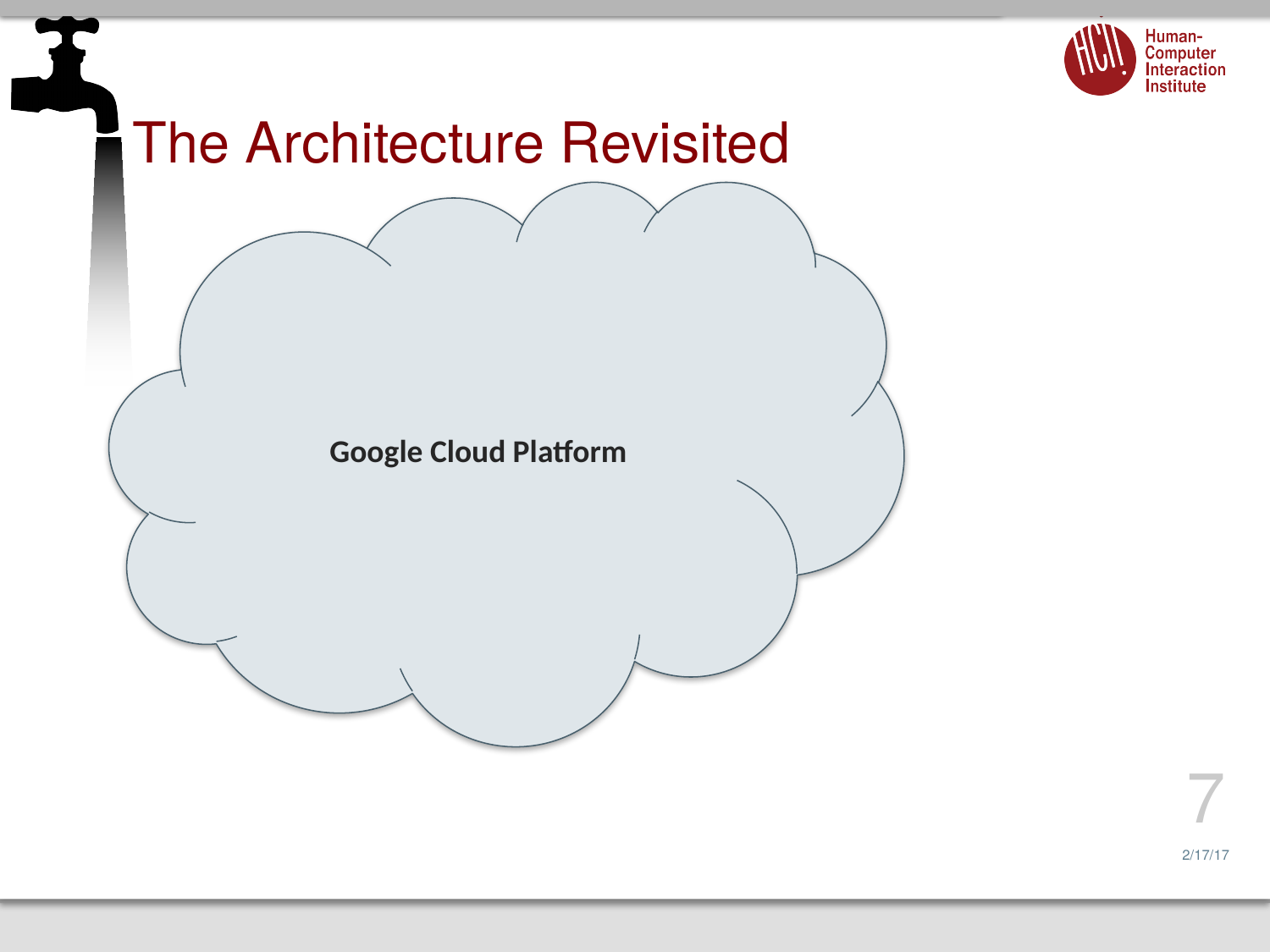

# The Architecture Revisited
Google Cloud Platform
7
2/17/17